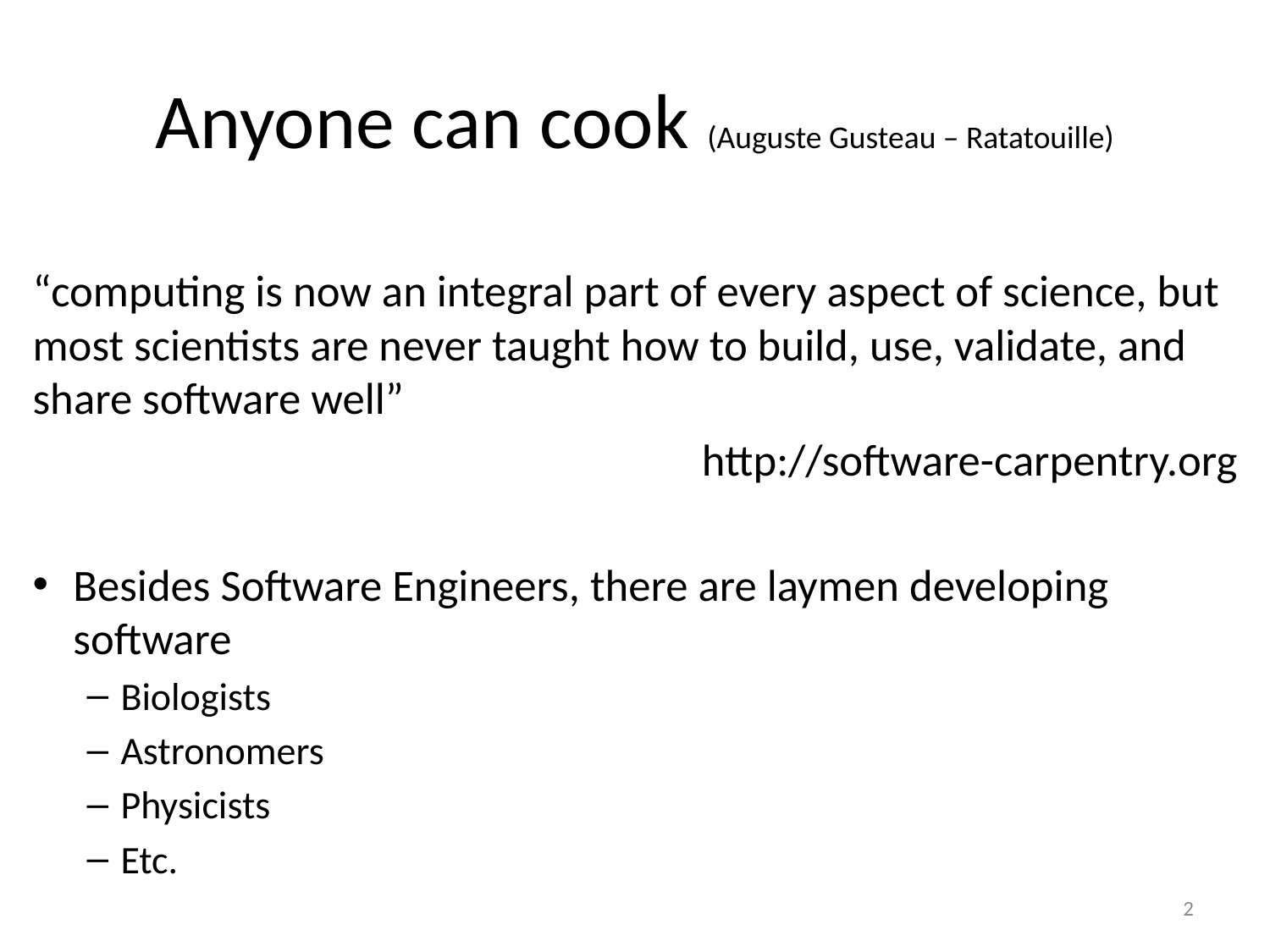

# Anyone can cook (Auguste Gusteau – Ratatouille)
“computing is now an integral part of every aspect of science, but most scientists are never taught how to build, use, validate, and share software well”
http://software-carpentry.org

Besides Software Engineers, there are laymen developing software
Biologists
Astronomers
Physicists
Etc.

2